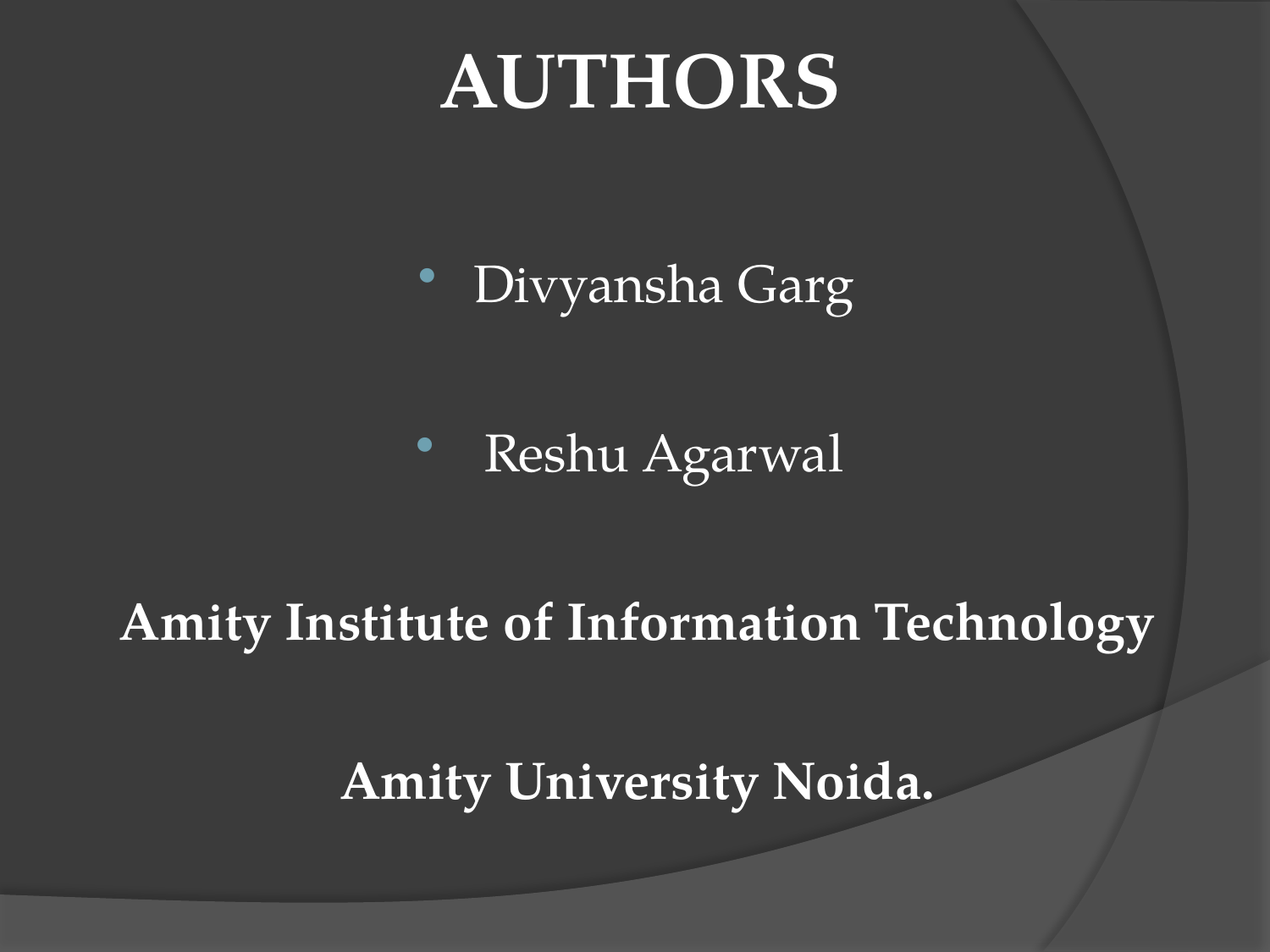

# AUTHORS
Divyansha Garg
 Reshu Agarwal
Amity Institute of Information Technology Amity University Noida.